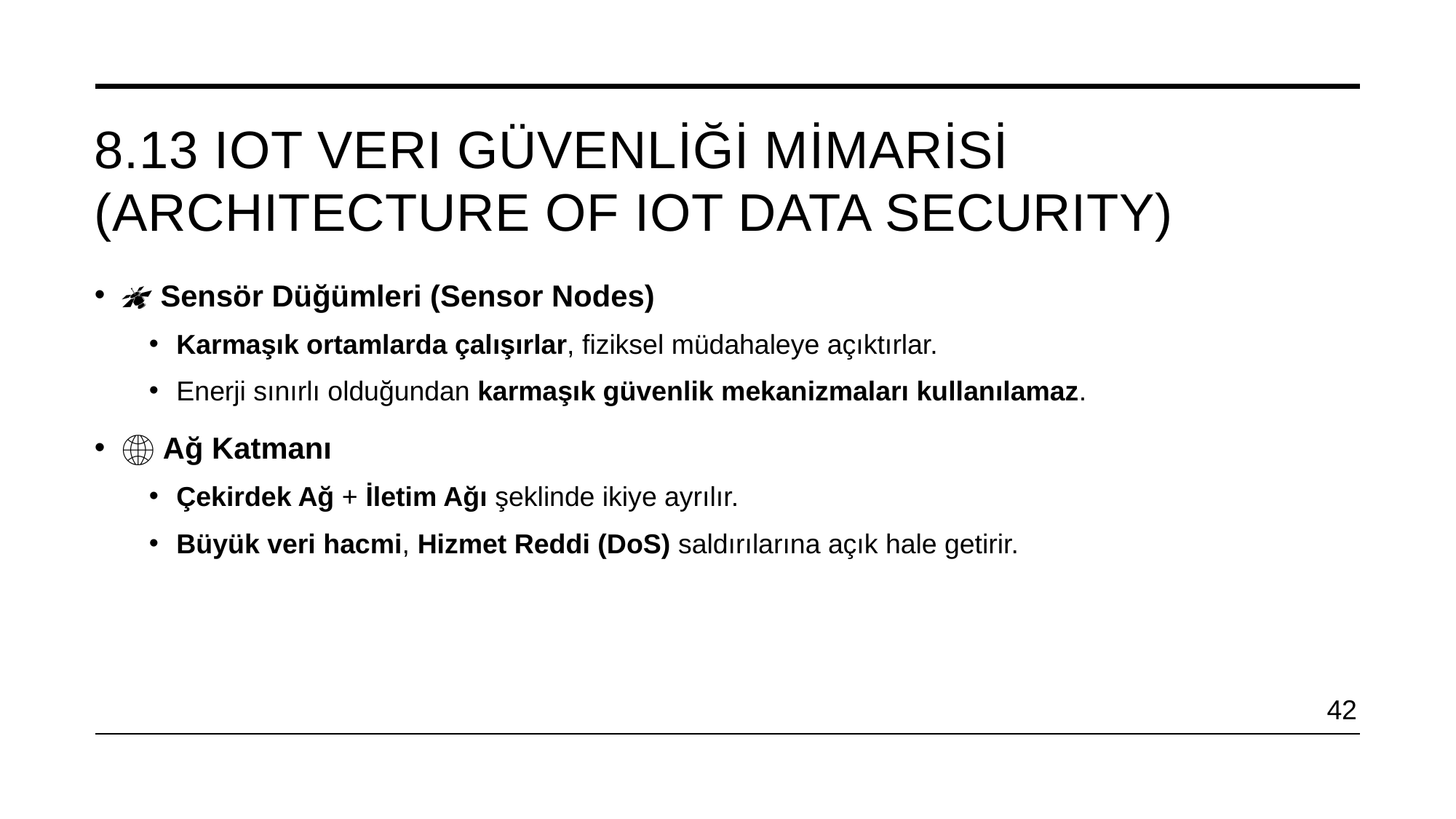

# 8.13 IoT Veri Güvenliği Mimarisi (Architecture of IoT Data Security)
🛰️ Sensör Düğümleri (Sensor Nodes)
Karmaşık ortamlarda çalışırlar, fiziksel müdahaleye açıktırlar.
Enerji sınırlı olduğundan karmaşık güvenlik mekanizmaları kullanılamaz.
🌐 Ağ Katmanı
Çekirdek Ağ + İletim Ağı şeklinde ikiye ayrılır.
Büyük veri hacmi, Hizmet Reddi (DoS) saldırılarına açık hale getirir.

42